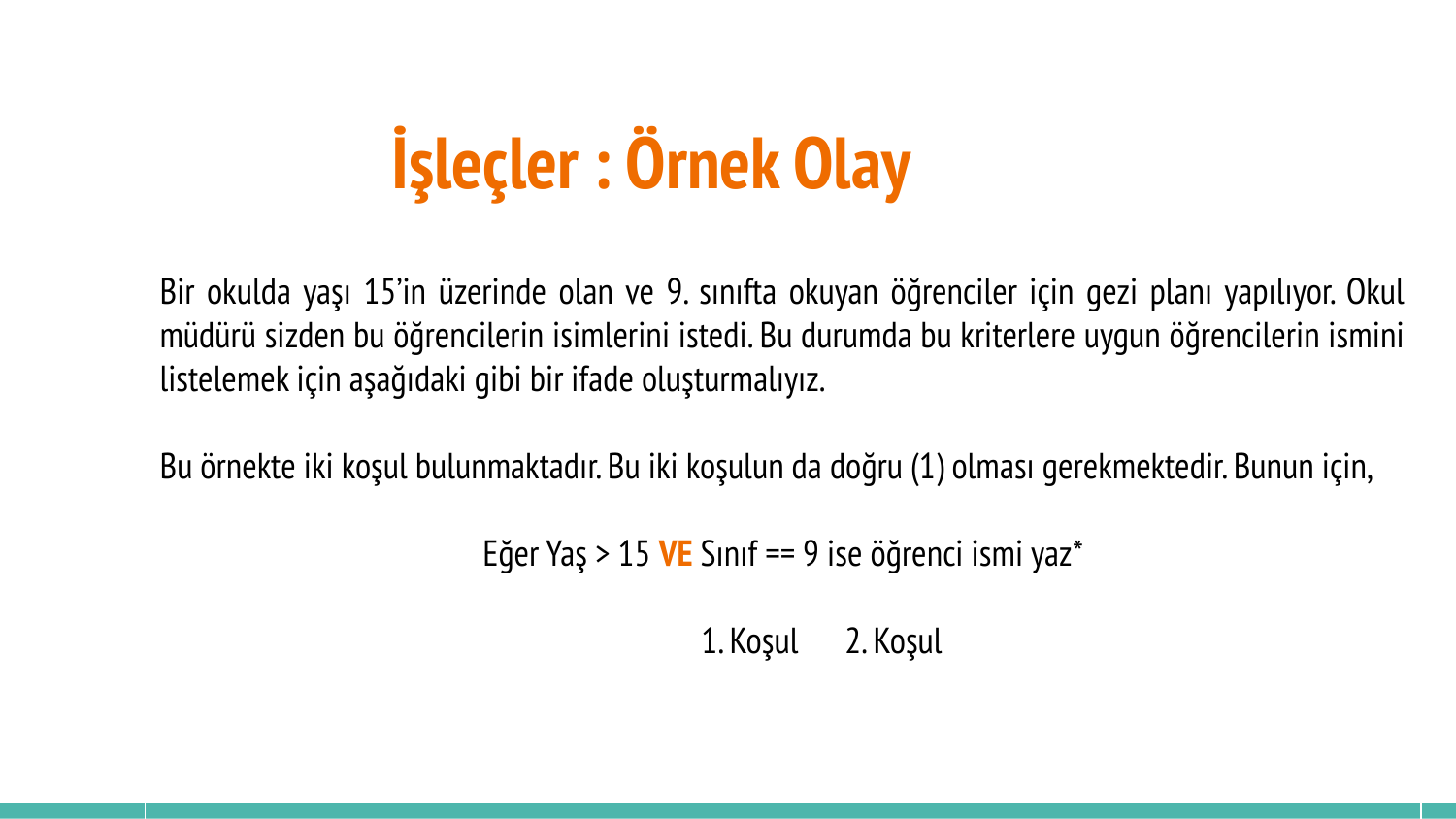

# İşleçler : Örnek Olay
Bir okulda yaşı 15’in üzerinde olan ve 9. sınıfta okuyan öğrenciler için gezi planı yapılıyor. Okul müdürü sizden bu öğrencilerin isimlerini istedi. Bu durumda bu kriterlere uygun öğrencilerin ismini listelemek için aşağıdaki gibi bir ifade oluşturmalıyız.

Bu örnekte iki koşul bulunmaktadır. Bu iki koşulun da doğru (1) olması gerekmektedir. Bunun için,

Eğer Yaş > 15 VE Sınıf == 9 ise öğrenci ismi yaz*

          1. Koşul      2. Koşul